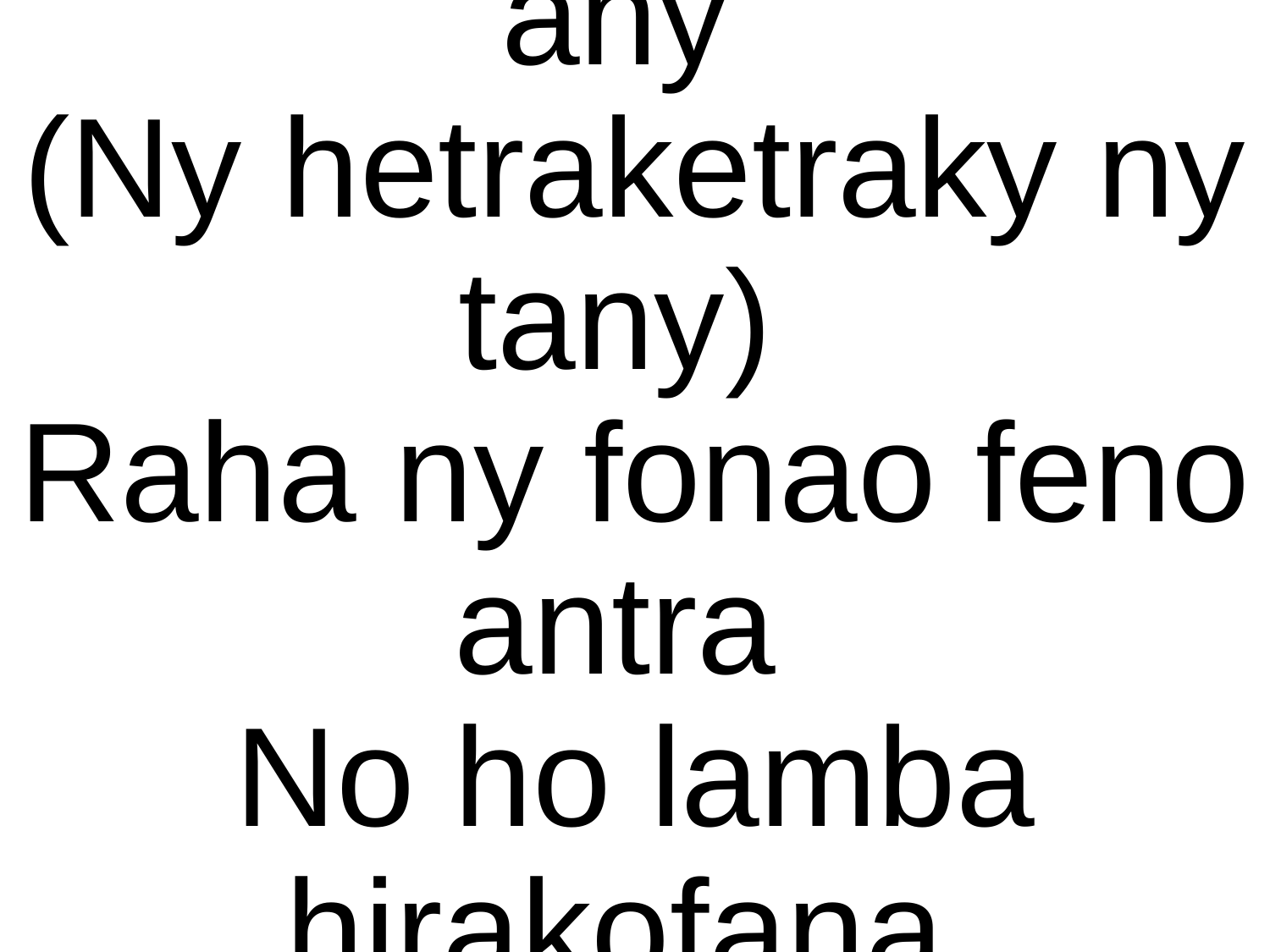

4. Ao an-tranonao ry Tompo
No iriko hialofana
Ka tsy afa-miditra any
(Ny hetraketraky ny tany)
Raha ny fonao feno antra
No ho lamba hirakofana
Ary ny androm-pifaliana
Tsy ho lany
(Tsy ho lany)